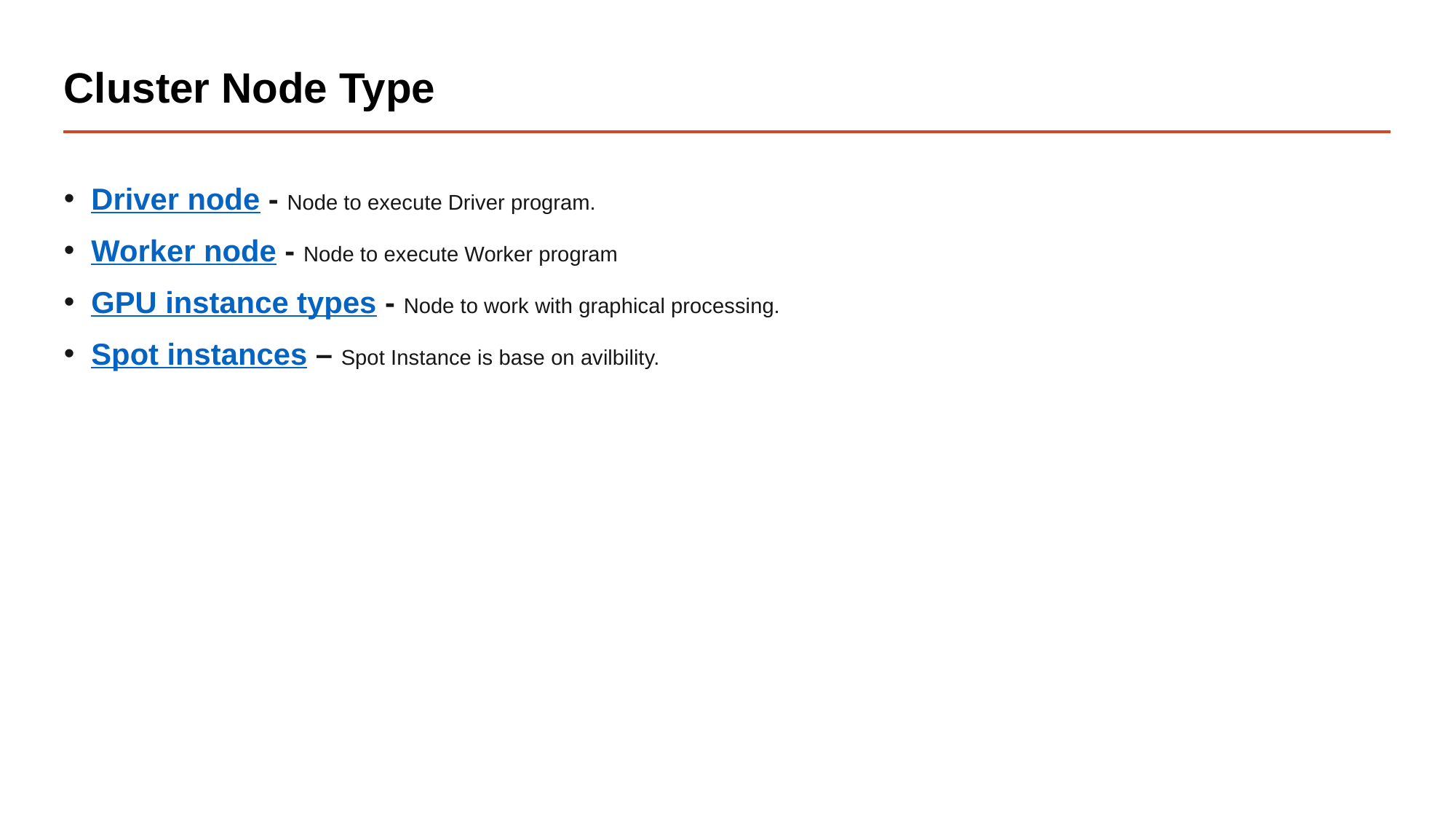

# Cluster Node Type
Driver node - Node to execute Driver program.
Worker node - Node to execute Worker program
GPU instance types - Node to work with graphical processing.
Spot instances – Spot Instance is base on avilbility.